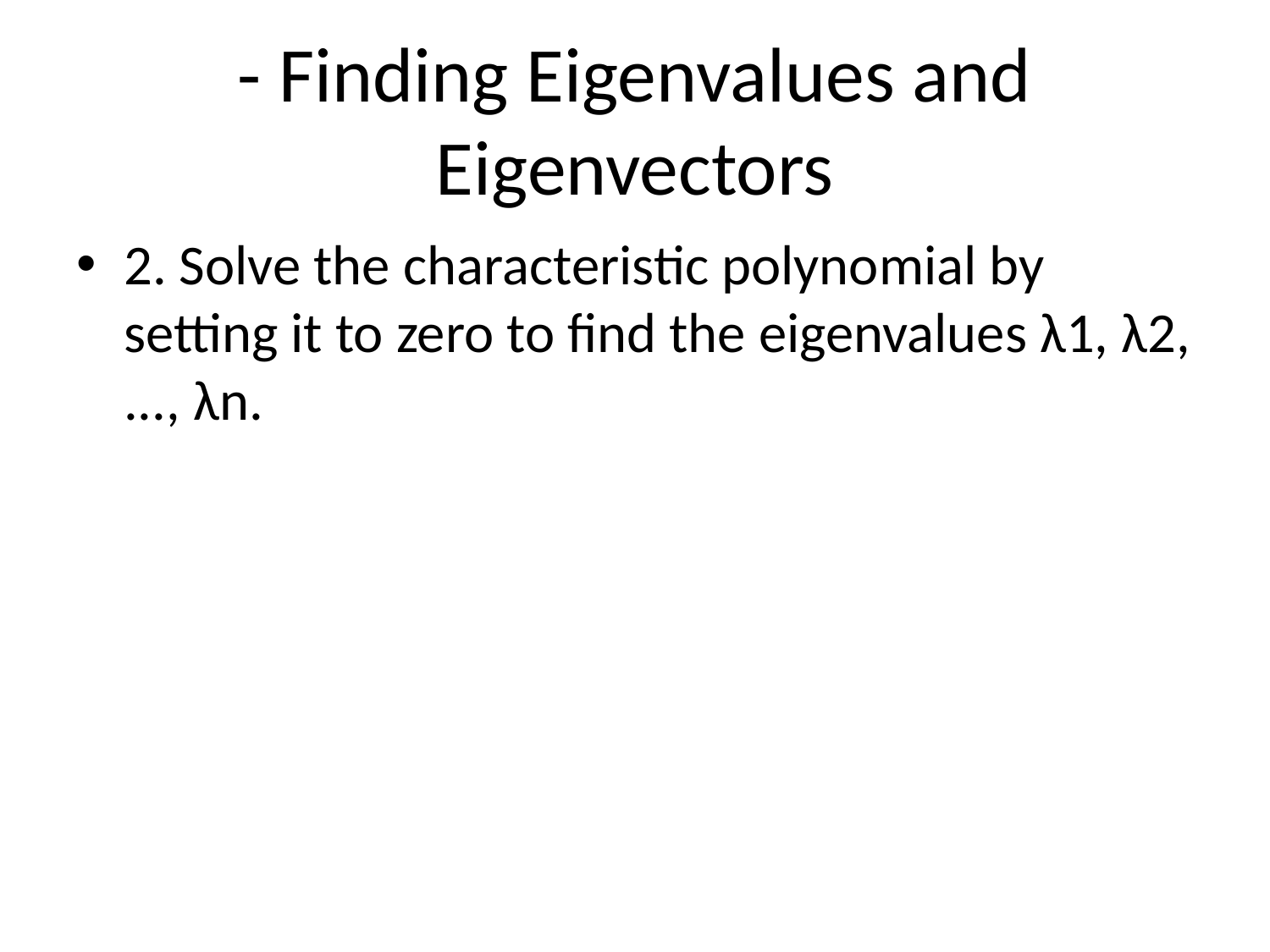

# - Finding Eigenvalues and Eigenvectors
2. Solve the characteristic polynomial by setting it to zero to find the eigenvalues λ1, λ2, ..., λn.